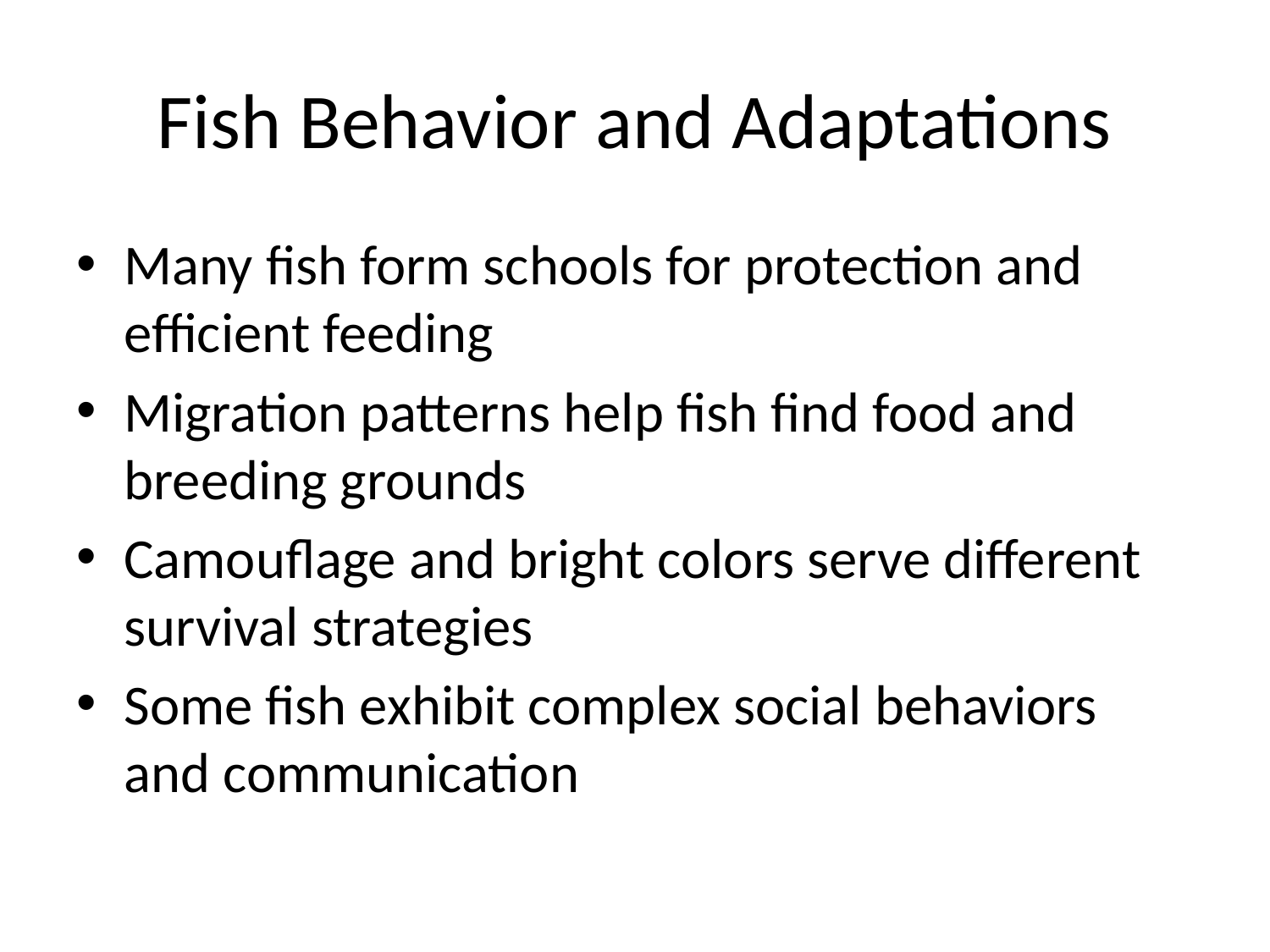

# Fish Behavior and Adaptations
Many fish form schools for protection and efficient feeding
Migration patterns help fish find food and breeding grounds
Camouflage and bright colors serve different survival strategies
Some fish exhibit complex social behaviors and communication